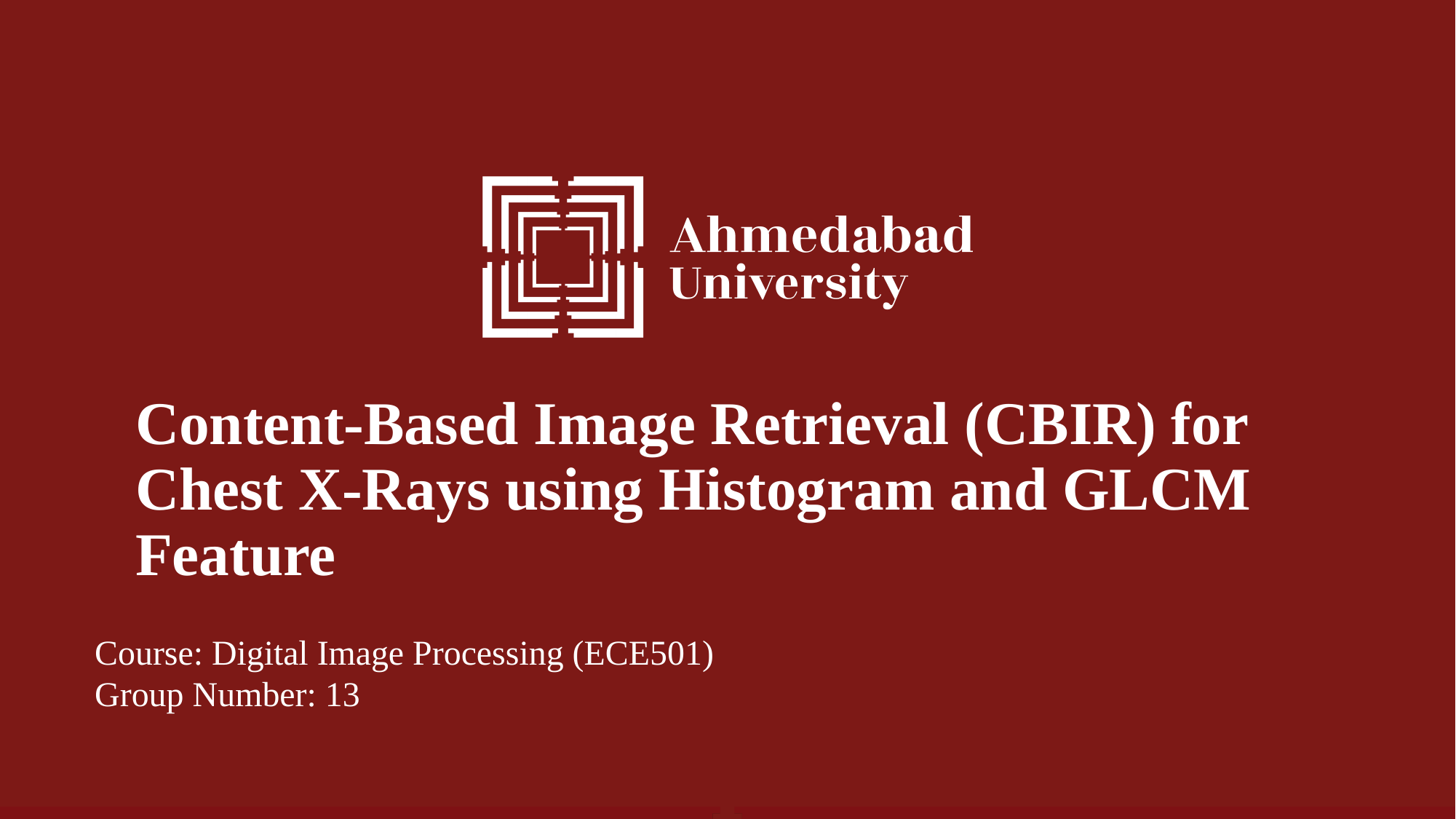

# Content-Based Image Retrieval (CBIR) for Chest X-Rays using Histogram and GLCM Feature
Course: Digital Image Processing (ECE501)
Group Number: 13